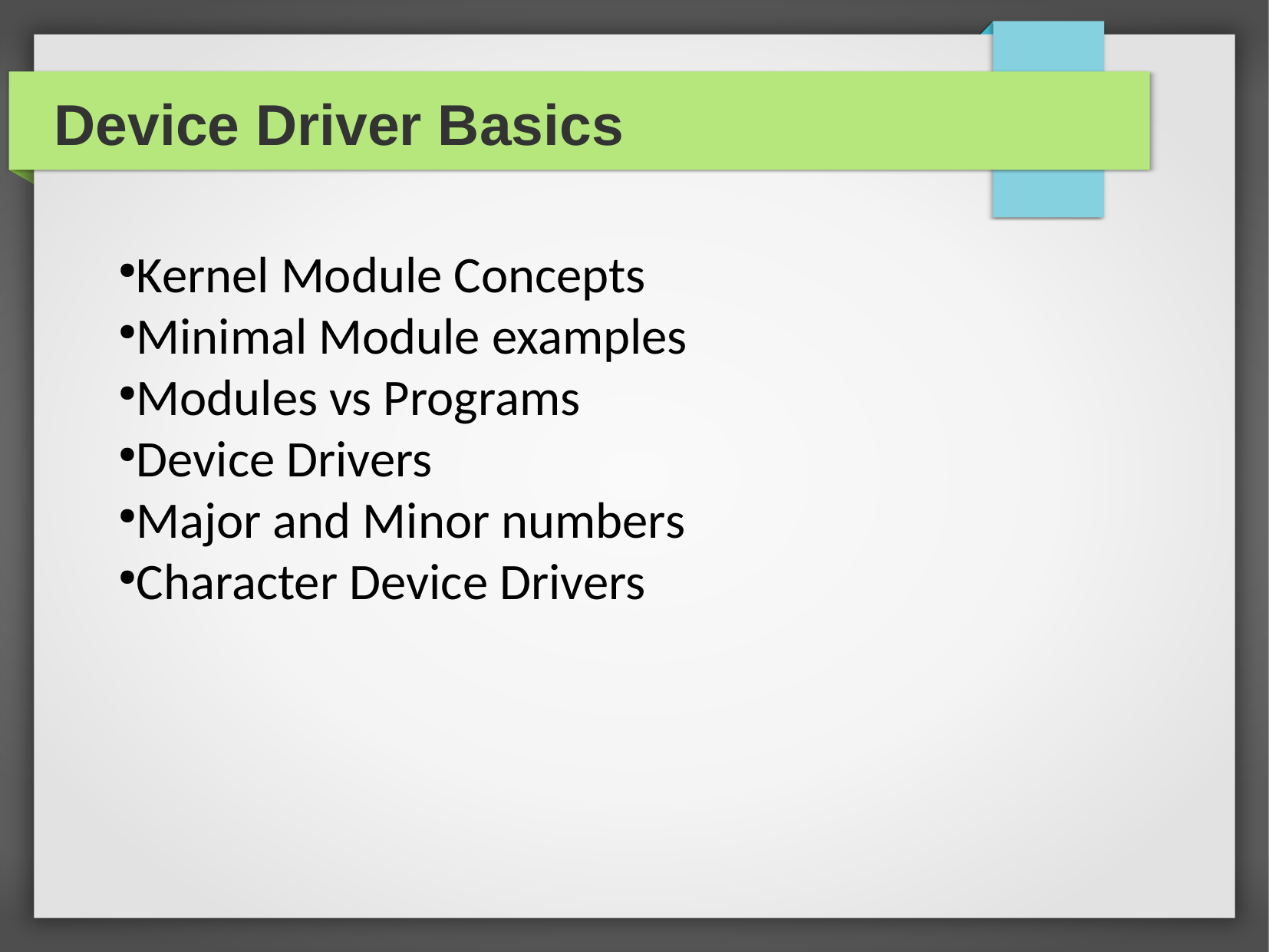

Device Driver Basics

Kernel Module Concepts
Minimal Module examples
Modules vs Programs
Device Drivers
Major and Minor numbers
Character Device Drivers